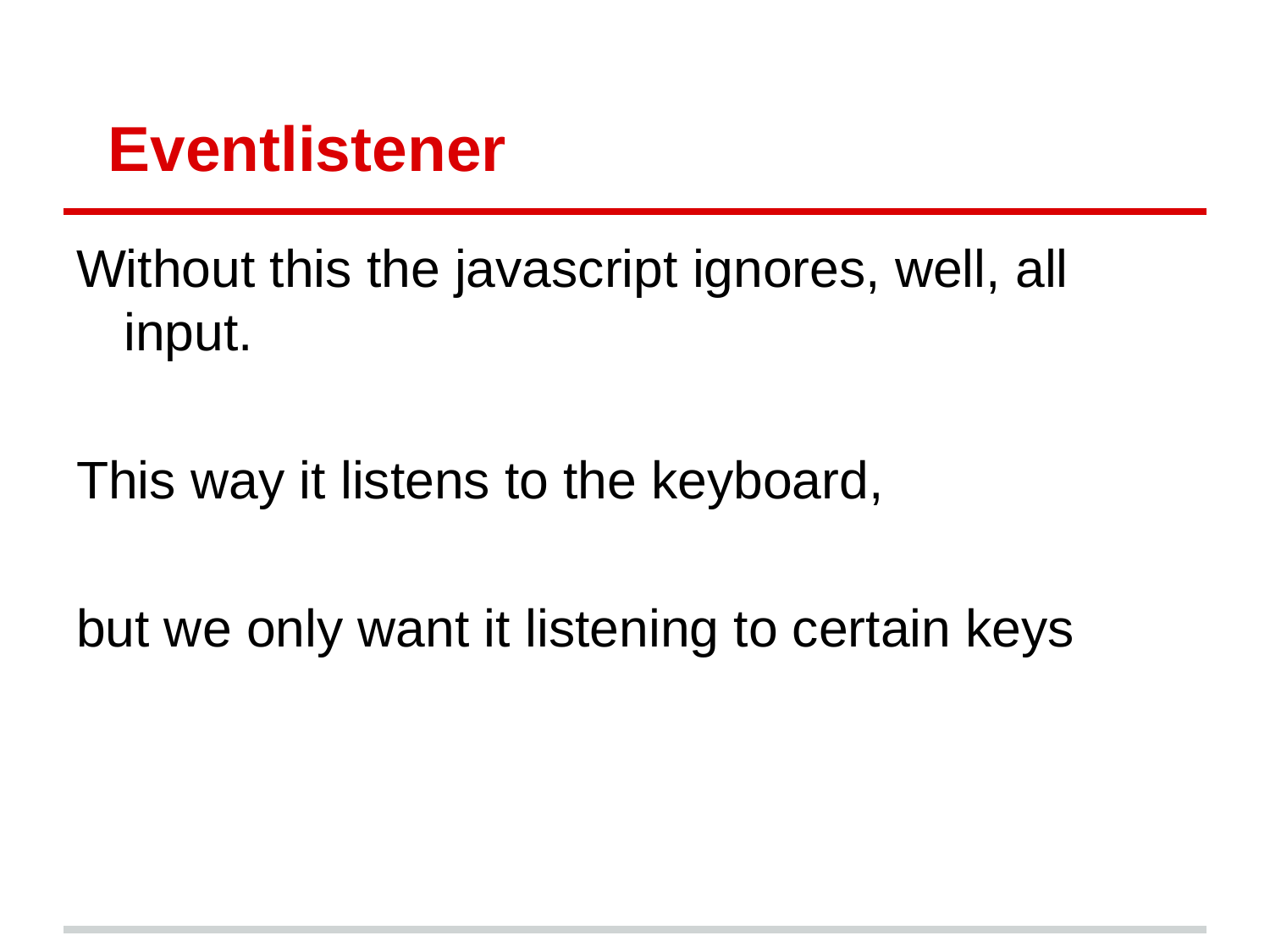

# Eventlistener
Without this the javascript ignores, well, all input.

This way it listens to the keyboard,

but we only want it listening to certain keys